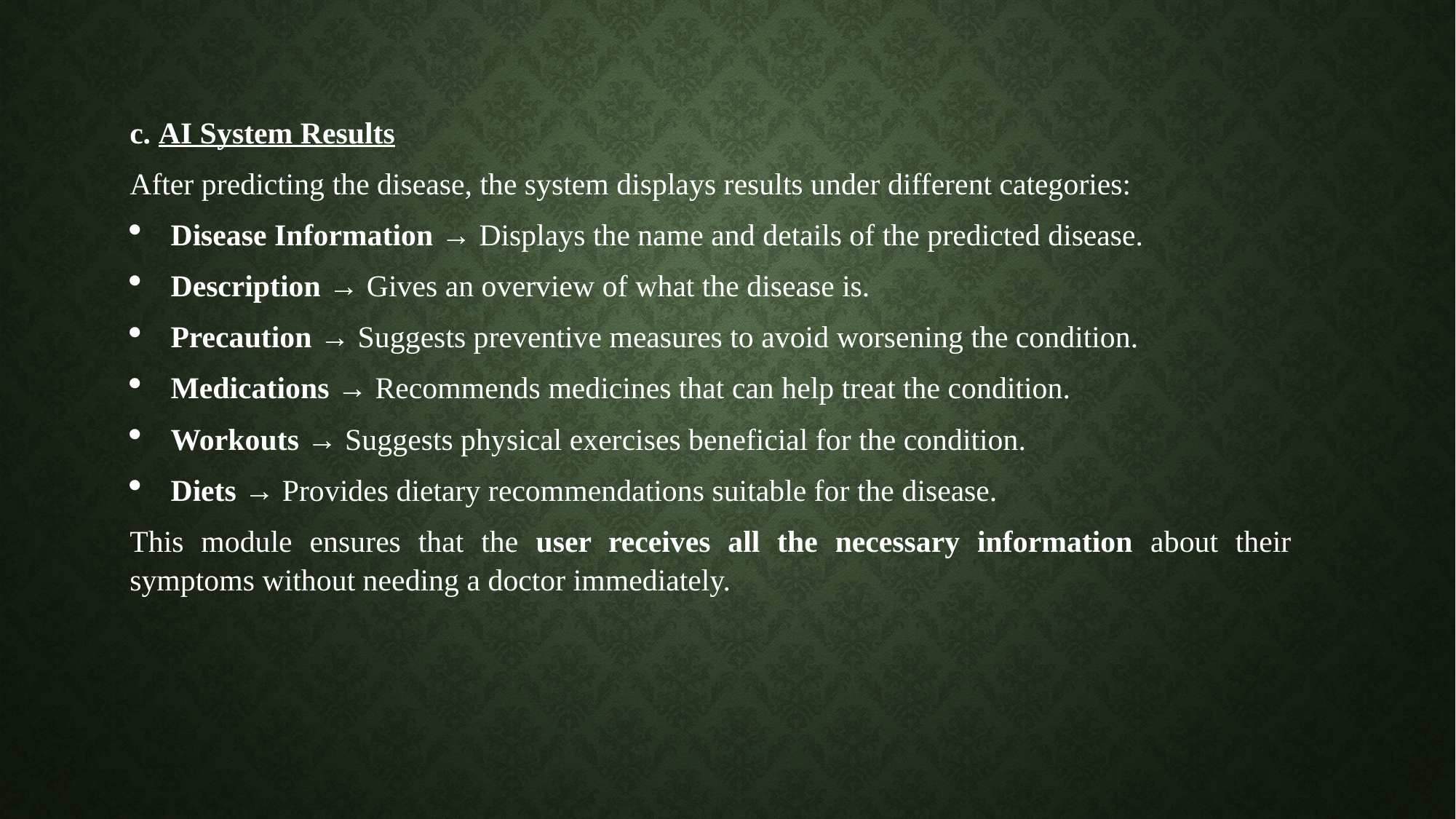

c. AI System Results
After predicting the disease, the system displays results under different categories:
Disease Information → Displays the name and details of the predicted disease.
Description → Gives an overview of what the disease is.
Precaution → Suggests preventive measures to avoid worsening the condition.
Medications → Recommends medicines that can help treat the condition.
Workouts → Suggests physical exercises beneficial for the condition.
Diets → Provides dietary recommendations suitable for the disease.
This module ensures that the user receives all the necessary information about their symptoms without needing a doctor immediately.